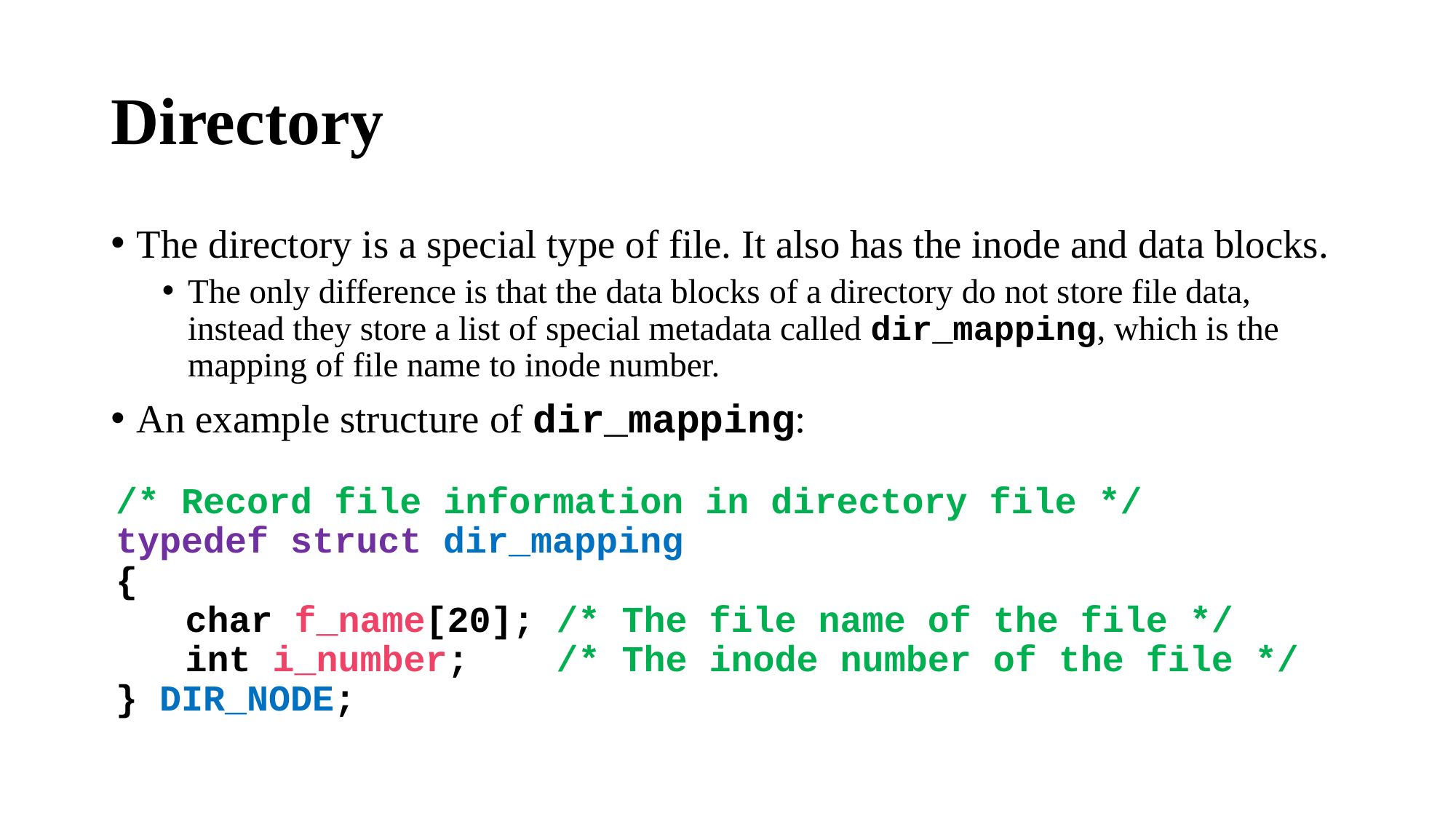

# Directory
The directory is a special type of file. It also has the inode and data blocks.
The only difference is that the data blocks of a directory do not store file data, instead they store a list of special metadata called dir_mapping, which is the mapping of file name to inode number.
An example structure of dir_mapping:

/* Record file information in directory file */
typedef struct dir_mapping
{
	char f_name[20]; /* The file name of the file */
	int i_number;    /* The inode number of the file */
} DIR_NODE;